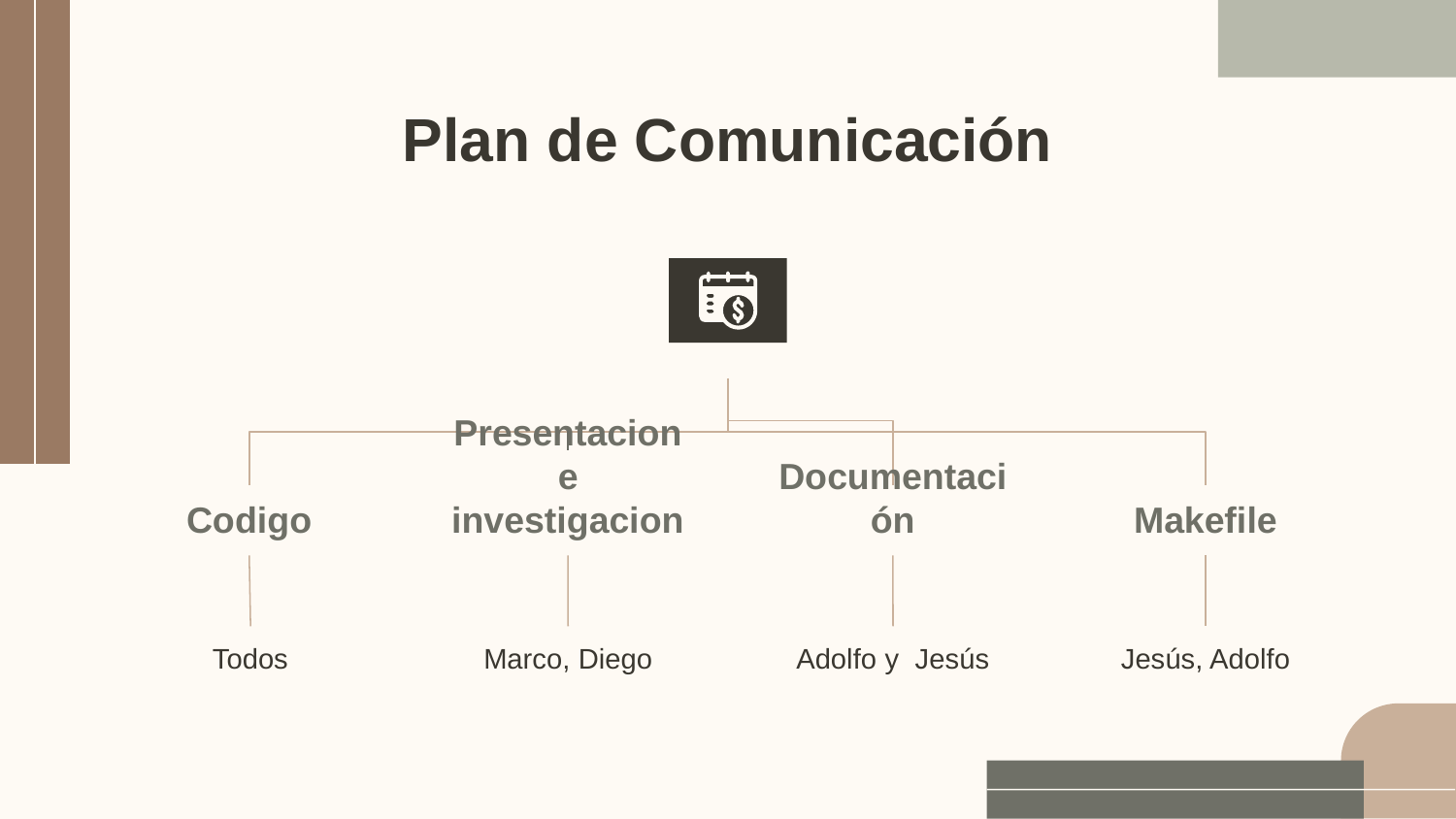

# Plan de Comunicación

Codigo
Todos
Documentación
Adolfo y  Jesús
Makefile
Jesús, Adolfo
Presentacion e investigacion
Marco, Diego